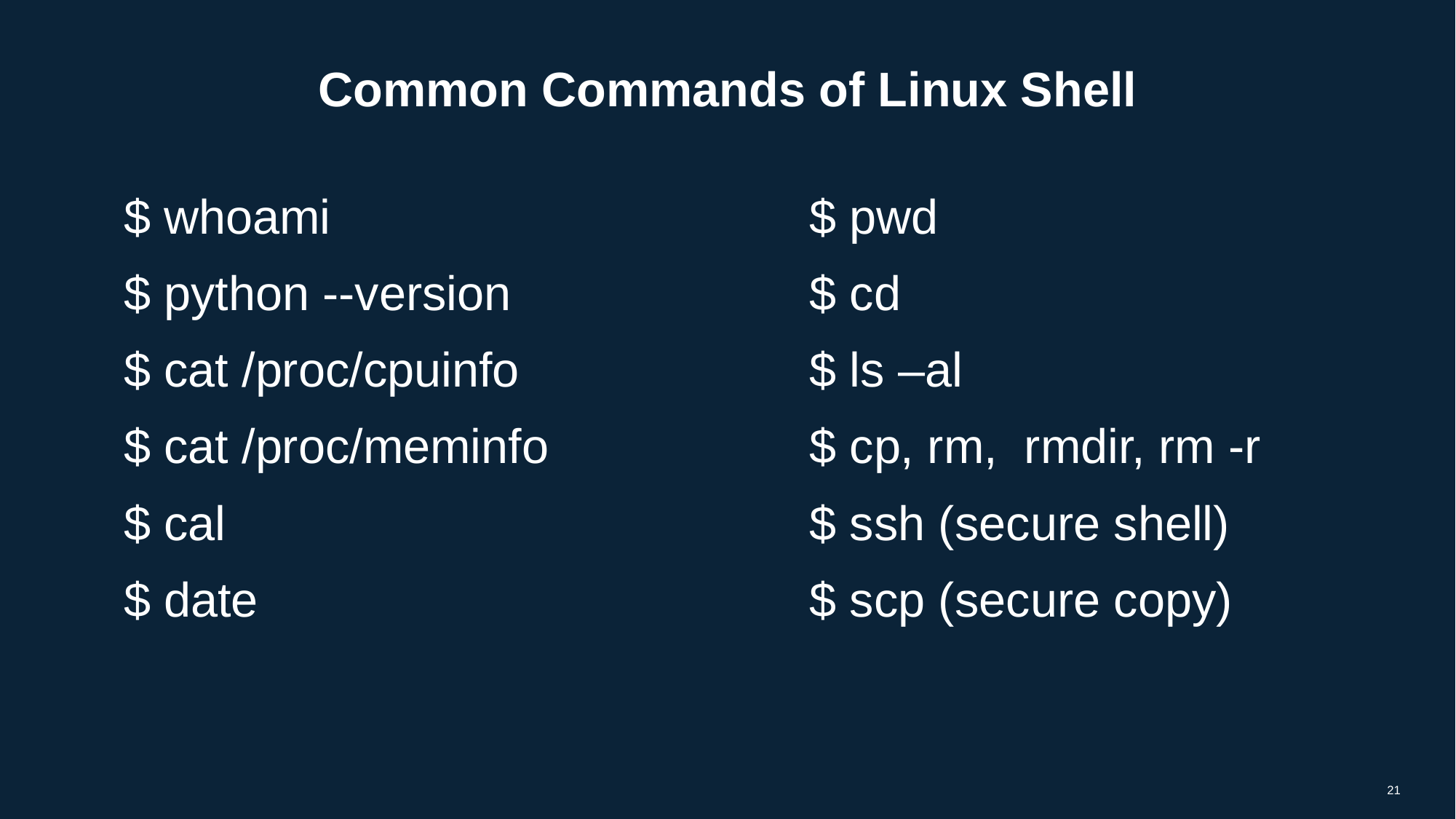

# Common Commands of Linux Shell
$ whoami
$ python --version
$ cat /proc/cpuinfo
$ cat /proc/meminfo
$ cal
$ date
$ pwd
$ cd
$ ls –al
$ cp, rm,  rmdir, rm -r
$ ssh (secure shell)
$ scp (secure copy)

21